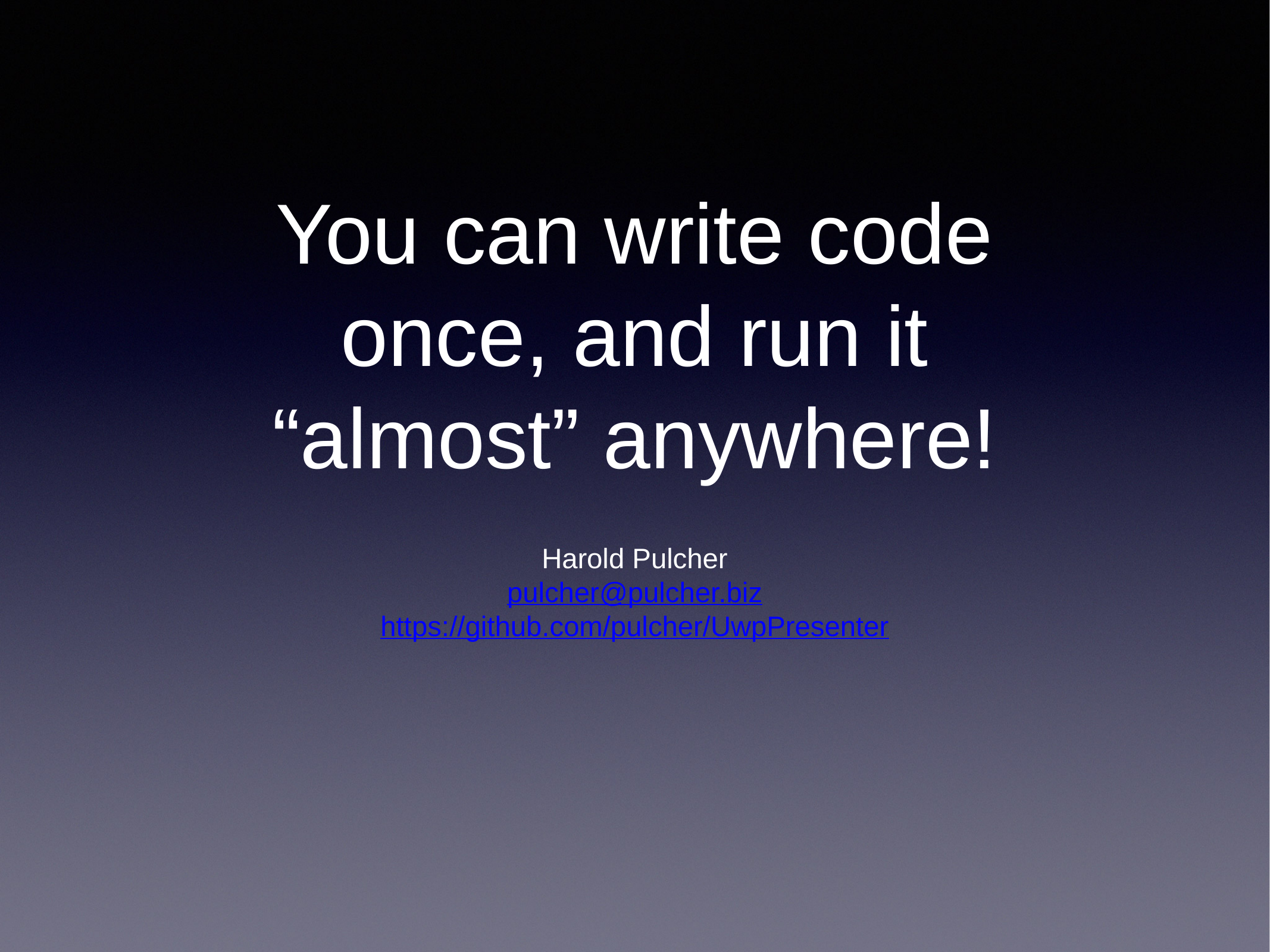

# You can write code once, and run it “almost” anywhere!
Harold Pulcher
pulcher@pulcher.biz
https://github.com/pulcher/UwpPresenter